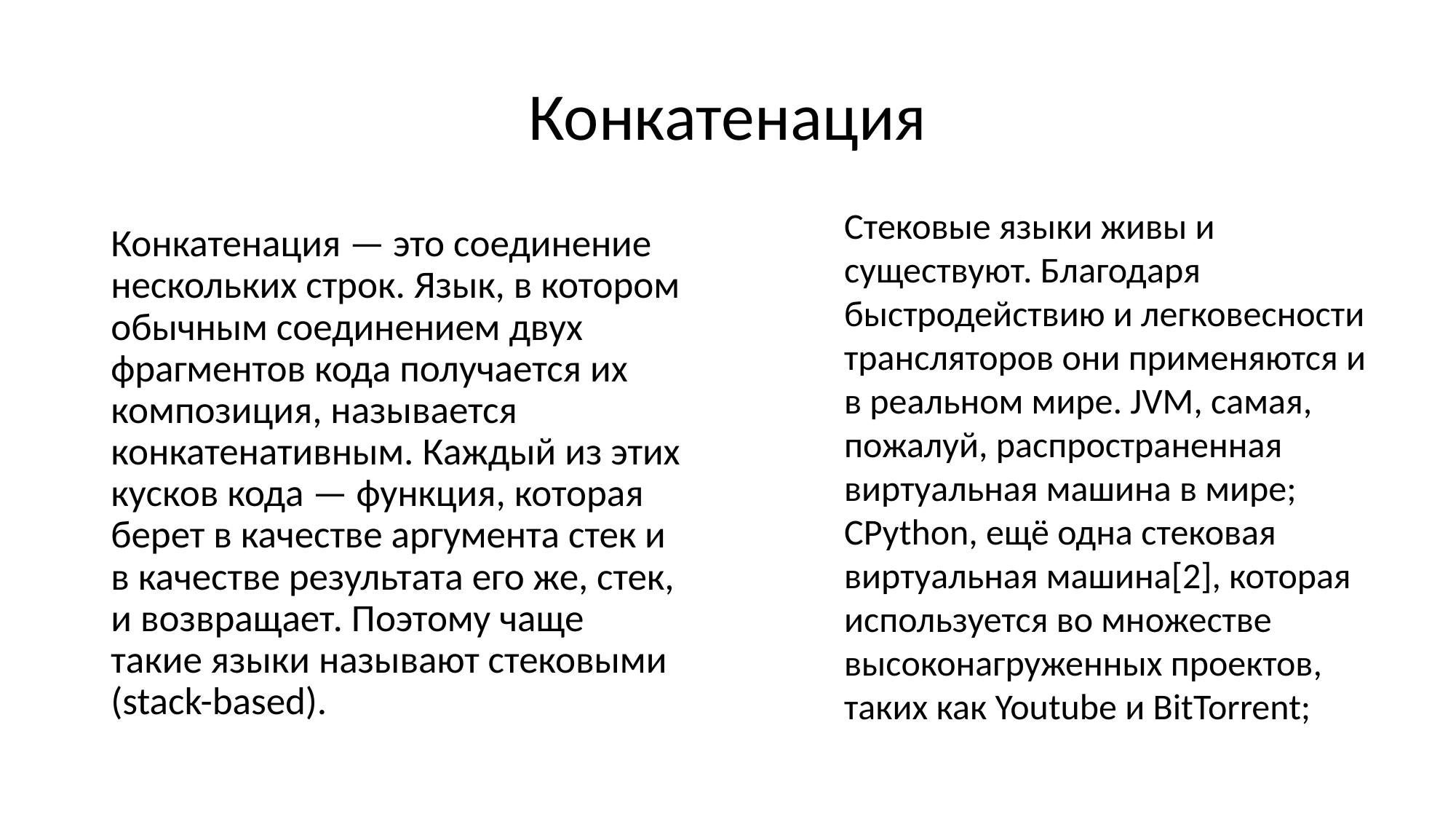

# Конкатенация
Стековые языки живы и существуют. Благодаря быстродействию и легковесности трансляторов они применяются и в реальном мире. JVM, самая, пожалуй, распространенная виртуальная машина в мире; CPython, ещё одна стековая виртуальная машина[2], которая используется во множестве высоконагруженных проектов, таких как Youtube и BitTorrent;
Конкатенация — это соединение нескольких строк. Язык, в котором обычным соединением двух фрагментов кода получается их композиция, называется конкатенативным. Каждый из этих кусков кода — функция, которая берет в качестве аргумента стек и в качестве результата его же, стек, и возвращает. Поэтому чаще такие языки называют стековыми (stack-based).